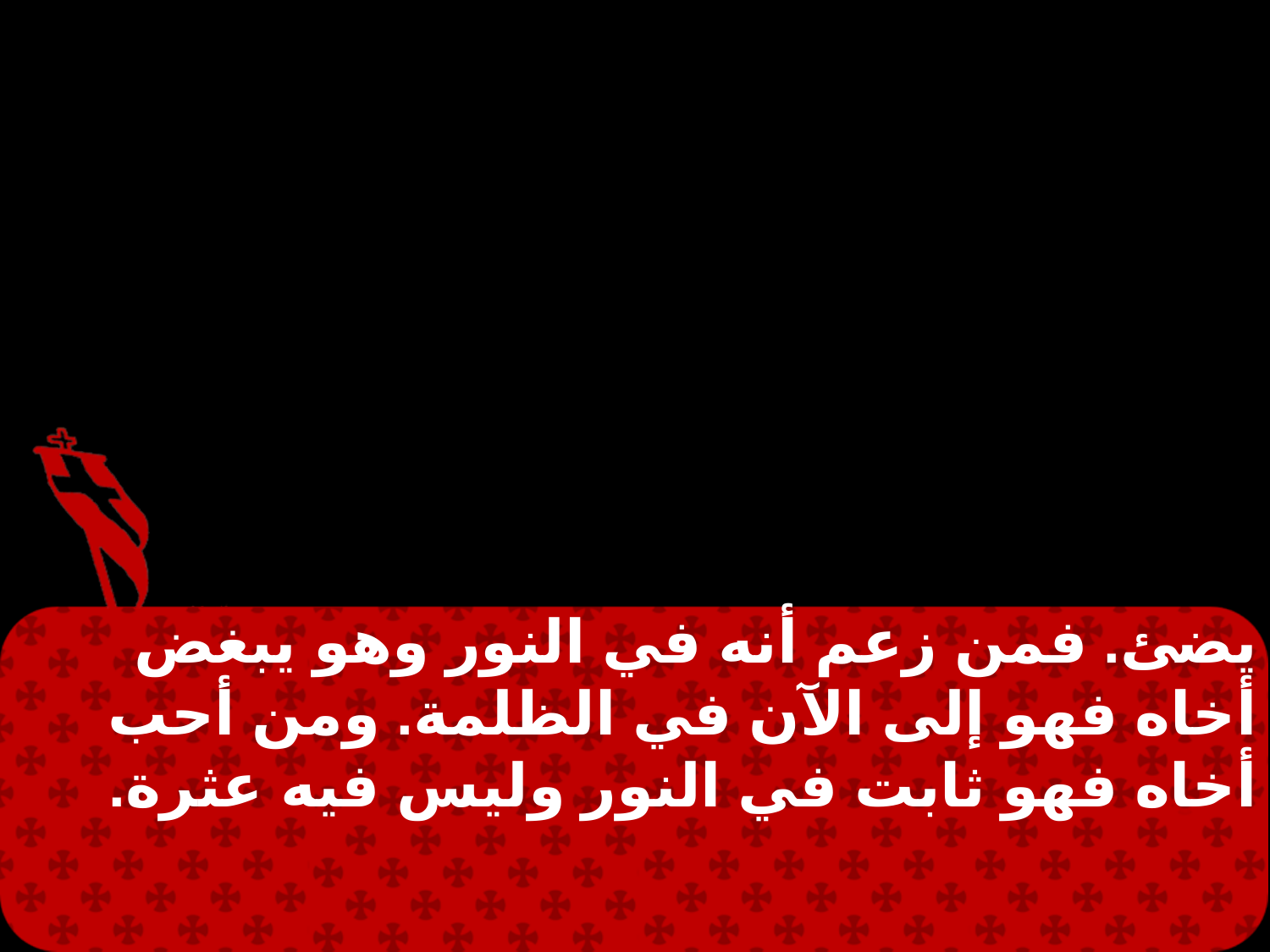

يضئ. فمن زعم أنه في النور وهو يبغض أخاه فهو إلى الآن في الظلمة. ومن أحب أخاه فهو ثابت في النور وليس فيه عثرة.